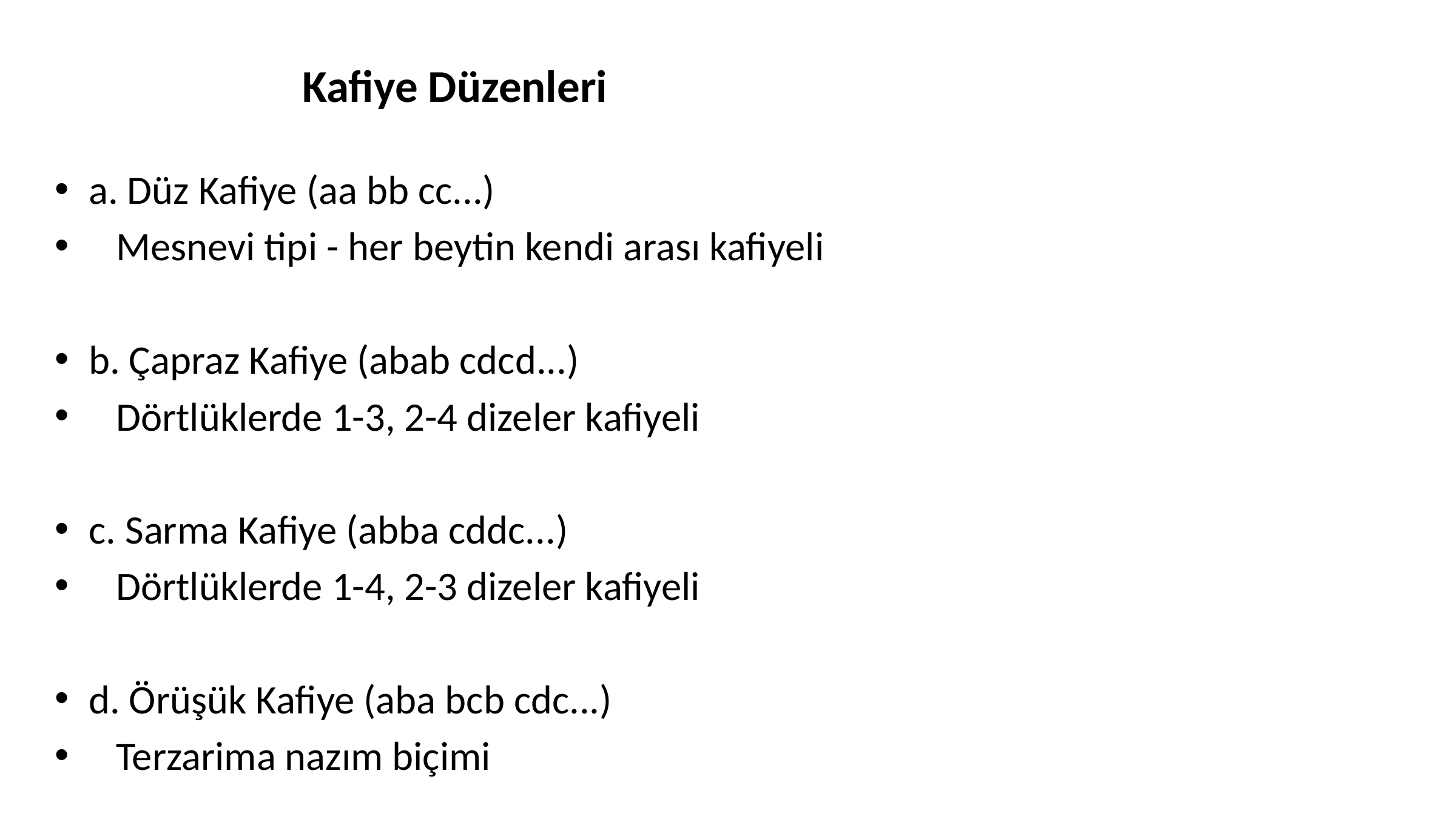

# Kafiye Düzenleri
a. Düz Kafiye (aa bb cc...)
   Mesnevi tipi - her beytin kendi arası kafiyeli

b. Çapraz Kafiye (abab cdcd...)
   Dörtlüklerde 1-3, 2-4 dizeler kafiyeli

c. Sarma Kafiye (abba cddc...)
   Dörtlüklerde 1-4, 2-3 dizeler kafiyeli

d. Örüşük Kafiye (aba bcb cdc...)
   Terzarima nazım biçimi

e. Mâni Tipi Kafiye (aaxa)
   Tek dörtlükten oluşur

Örnekler:
Çapraz Kafiye (Faruk Nafiz Çamlıbel):
"Elimi beş yerinden dağladı beş parmağın, (a)
Bağrımda da yanmadık bir yer bırakmadan git... (b)
Bir yerin göçtüğünü, çöktüğünü bir dağın, (a)
Görmemek istiyorsan ardına bakmadan git!" (b)

Kaynak: Siir_Bilgisi_Birlestirilmis.docx - Kafiye Düzenleri